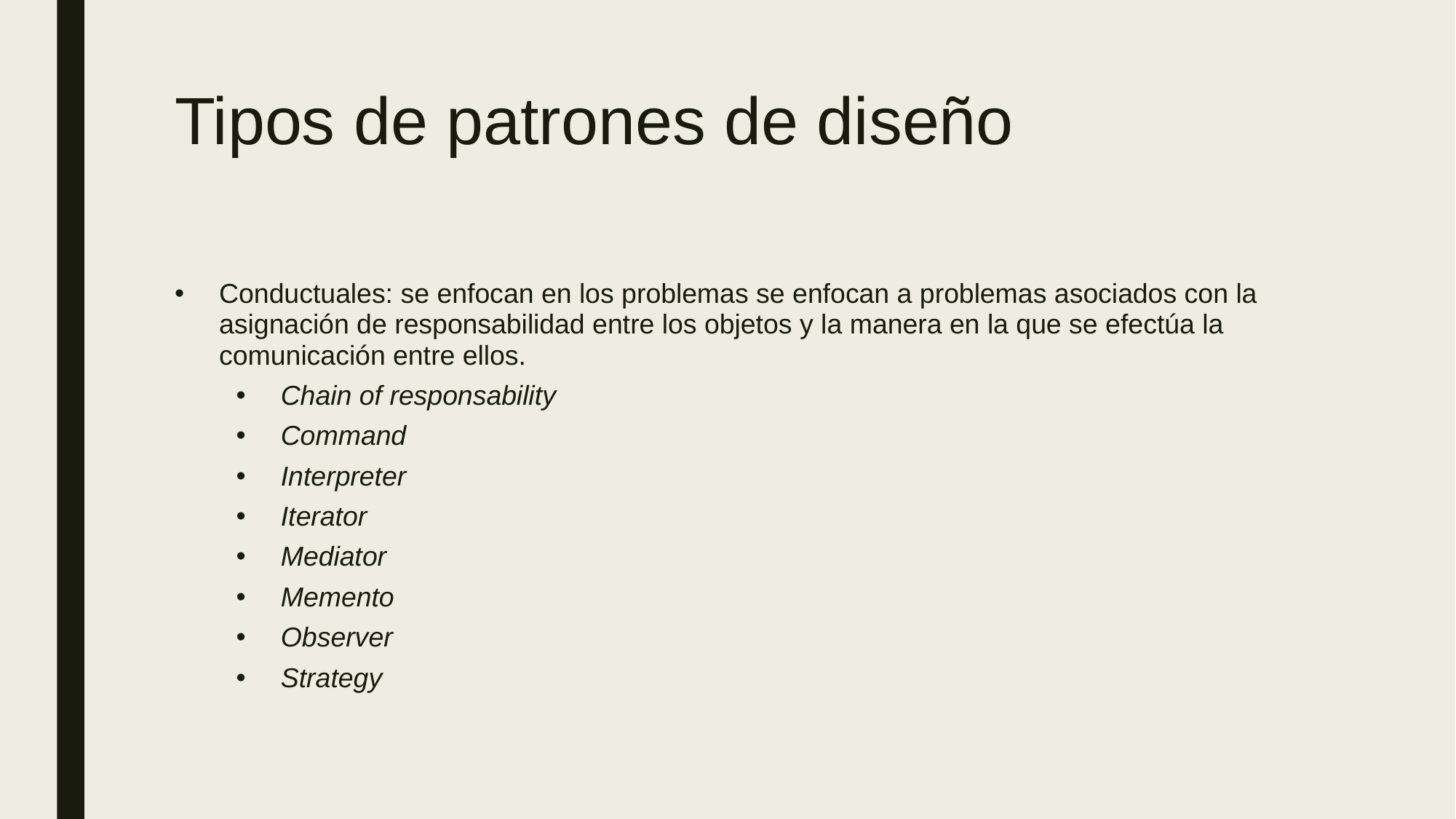

# Tipos de patrones de diseño
Conductuales: se enfocan en los problemas se enfocan a problemas asociados con la asignación de responsabilidad entre los objetos y la manera en la que se efectúa la comunicación entre ellos.
Chain of responsability
Command
Interpreter
Iterator
Mediator
Memento
Observer
Strategy